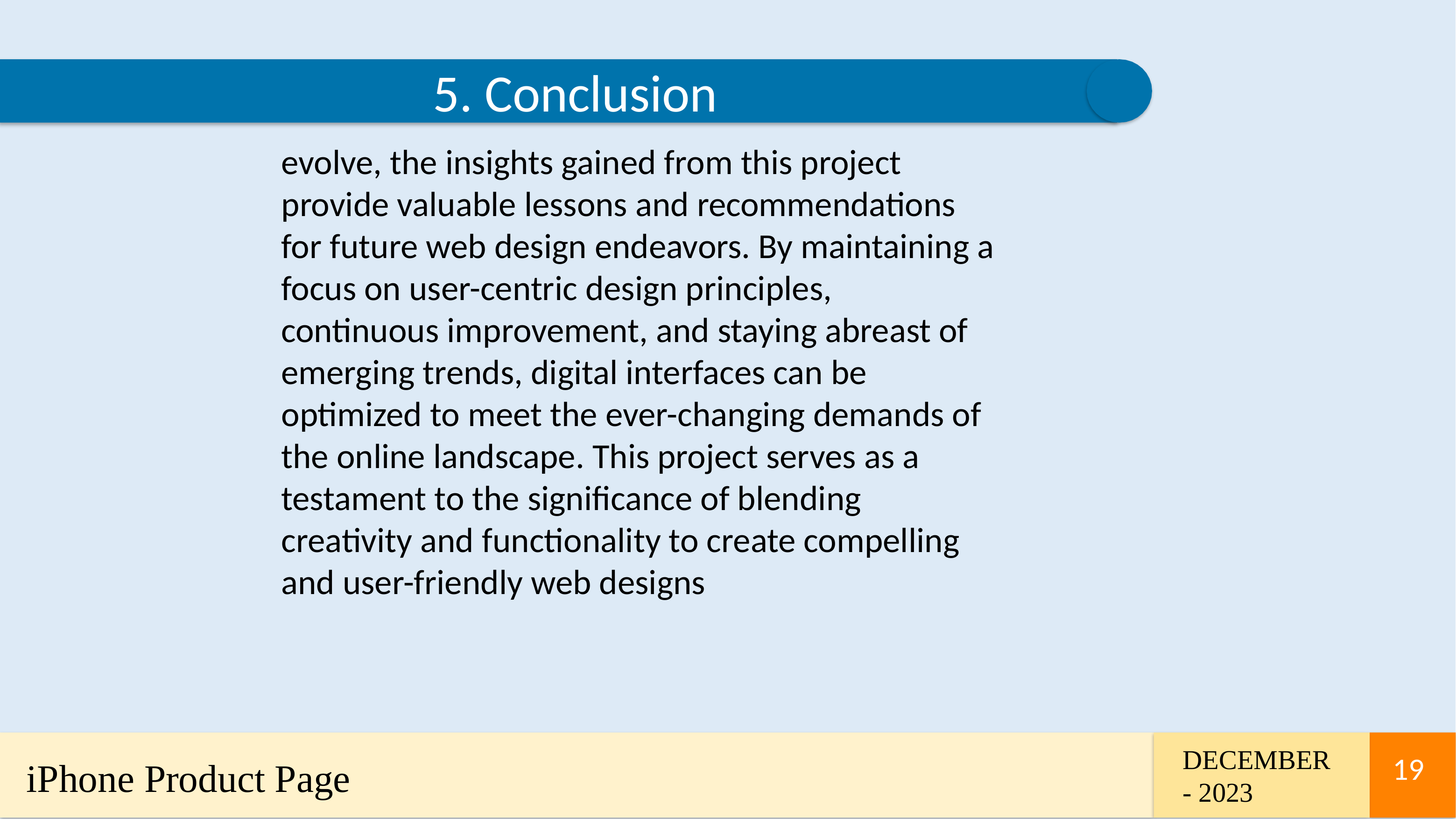

5. Conclusion

evolve, the insights gained from this project provide valuable lessons and recommendations for future web design endeavors. By maintaining a focus on user-centric design principles, continuous improvement, and staying abreast of emerging trends, digital interfaces can be optimized to meet the ever-changing demands of the online landscape. This project serves as a testament to the significance of blending creativity and functionality to create compelling and user-friendly web designs

DECEMBER - 2023
iPhone Product Page
19
19